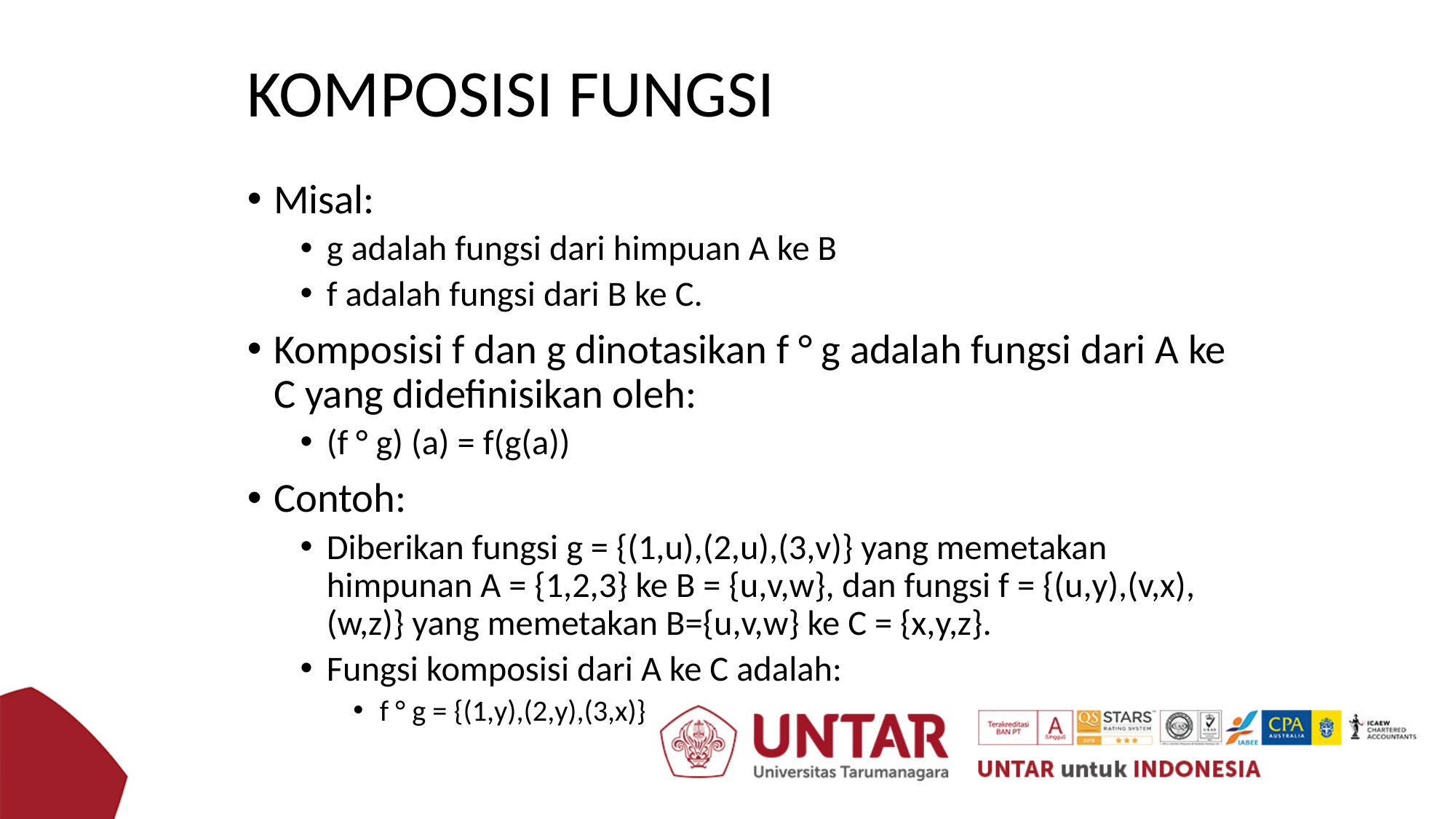

# KOMPOSISI FUNGSI
Misal:
g adalah fungsi dari himpuan A ke B
f adalah fungsi dari B ke C.
Komposisi f dan g dinotasikan f ° g adalah fungsi dari A ke C yang didefinisikan oleh:
(f ° g) (a) = f(g(a))
Contoh:
Diberikan fungsi g = {(1,u),(2,u),(3,v)} yang memetakan himpunan A = {1,2,3} ke B = {u,v,w}, dan fungsi f = {(u,y),(v,x),(w,z)} yang memetakan B={u,v,w} ke C = {x,y,z}.
Fungsi komposisi dari A ke C adalah:
f ° g = {(1,y),(2,y),(3,x)}